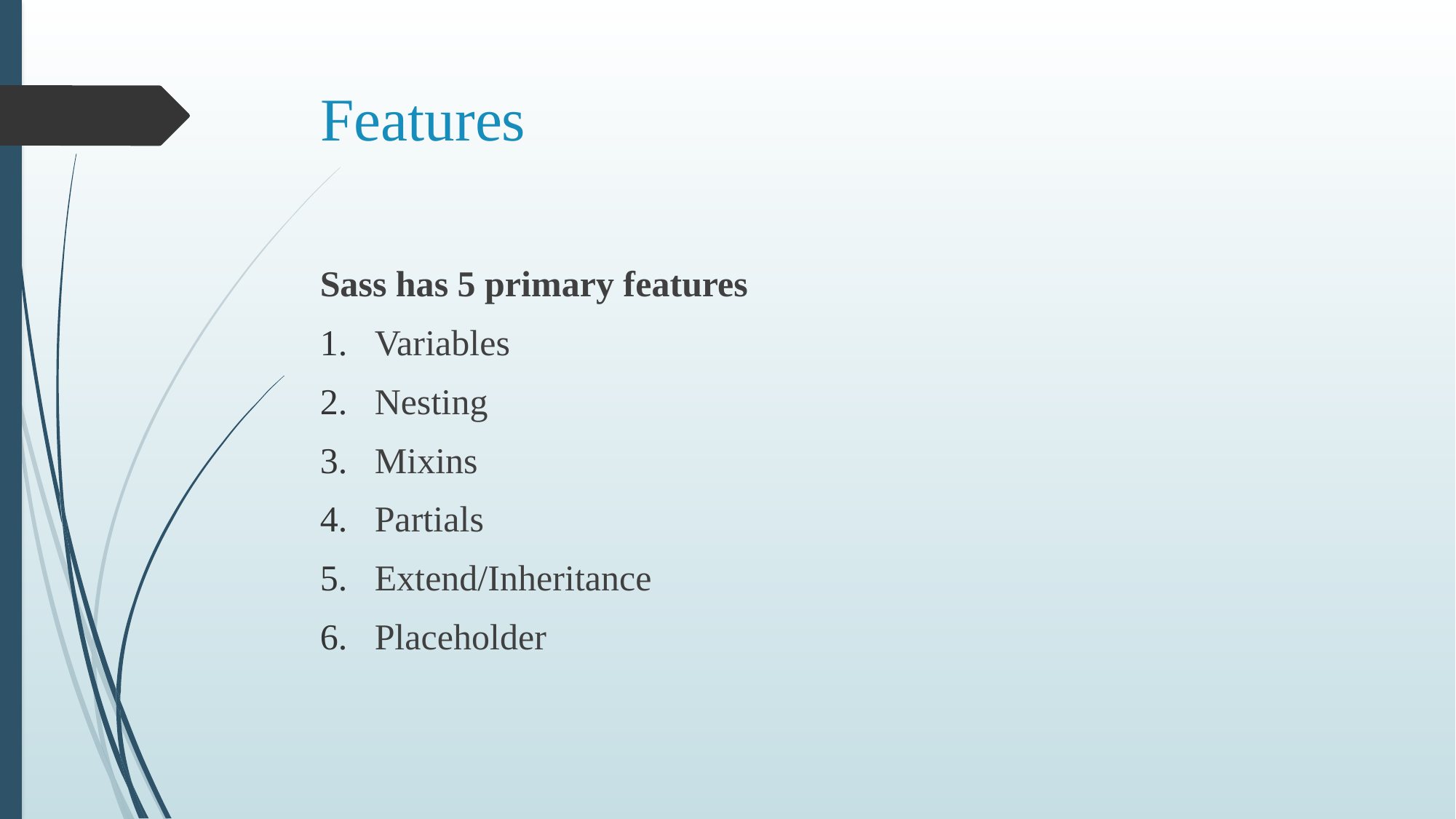

# Features
Sass has 5 primary features
Variables
Nesting
Mixins
Partials
Extend/Inheritance
Placeholder